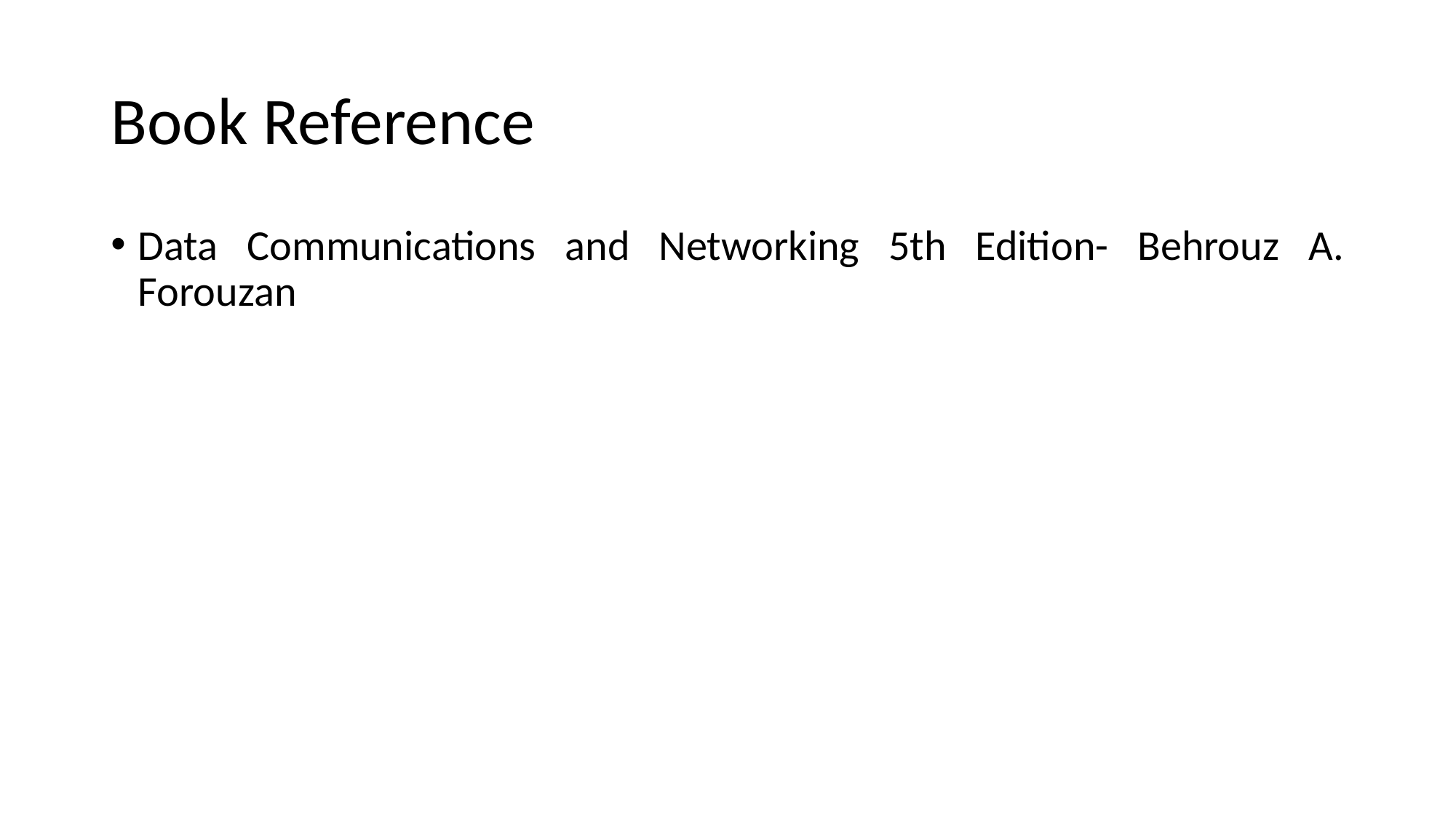

# Book Reference
Data Communications and Networking 5th Edition- Behrouz A. Forouzan